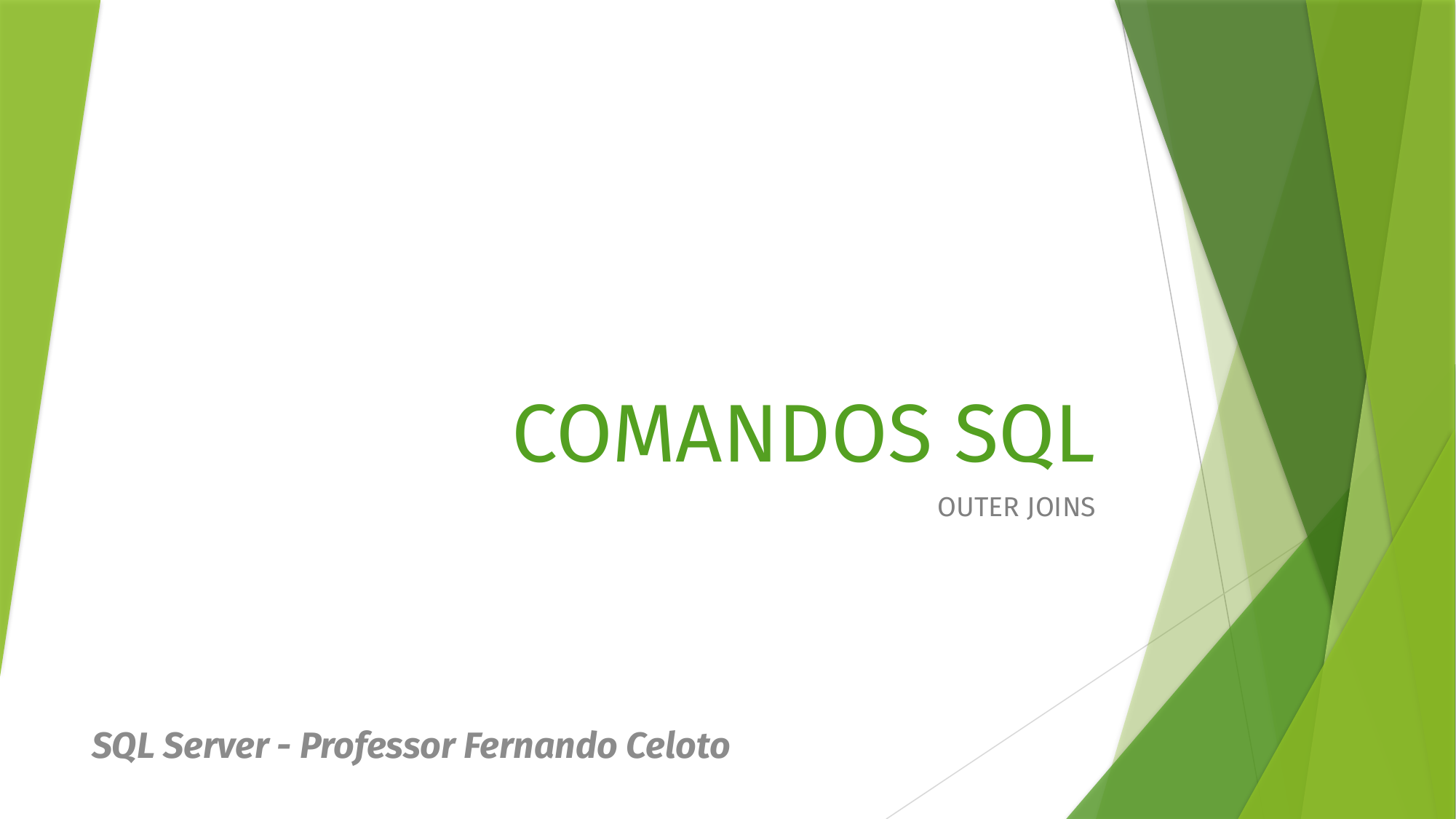

# COMANDOS SQL
OUTER JOINS

SQL Server - Professor Fernando Celoto